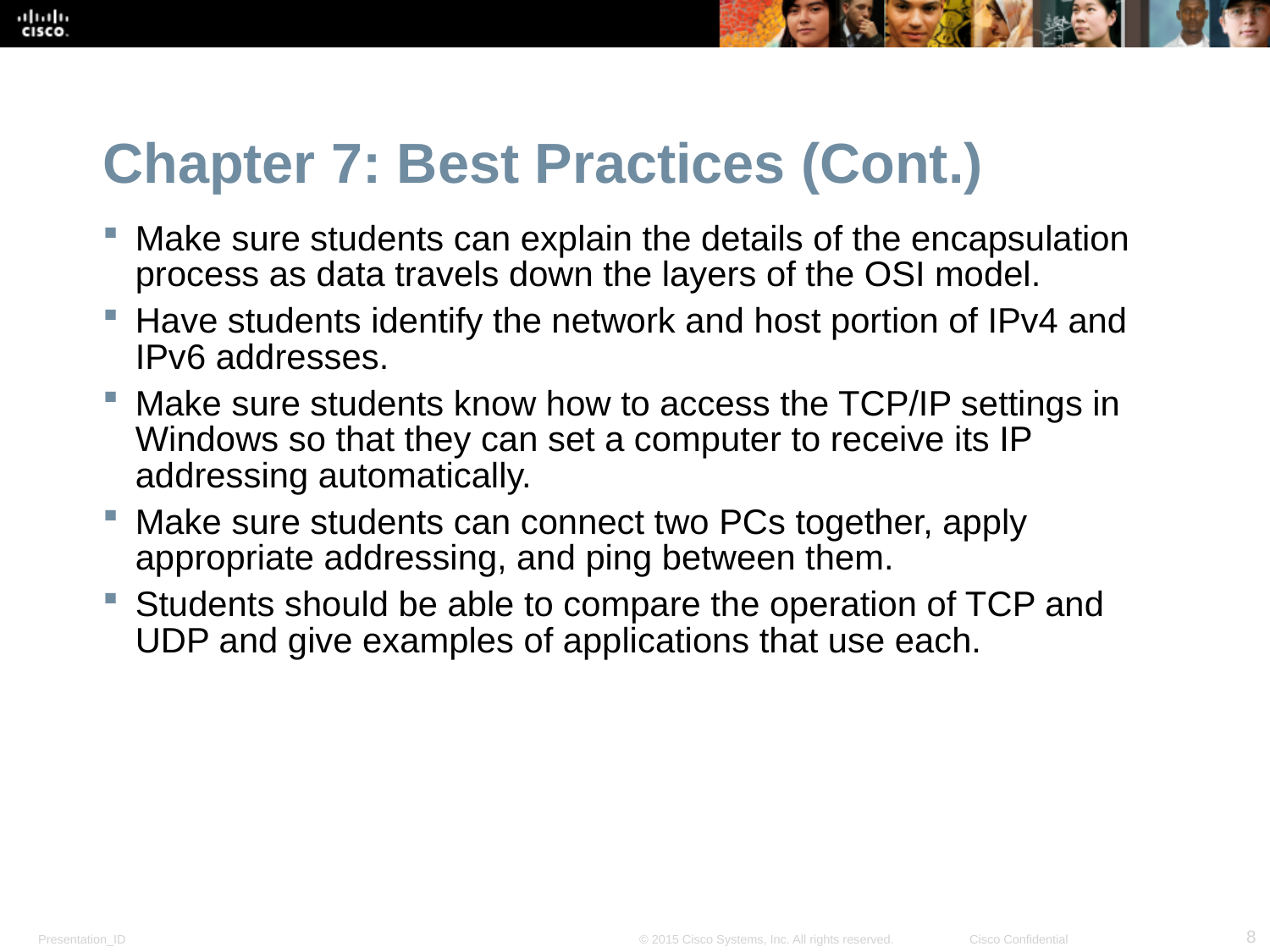

Chapter 7: Best Practices (Cont.)
Make sure students can explain the details of the encapsulation process as data travels down the layers of the OSI model.
Have students identify the network and host portion of IPv4 and IPv6 addresses.
Make sure students know how to access the TCP/IP settings in Windows so that they can set a computer to receive its IP addressing automatically.
Make sure students can connect two PCs together, apply appropriate addressing, and ping between them.
Students should be able to compare the operation of TCP and UDP and give examples of applications that use each.